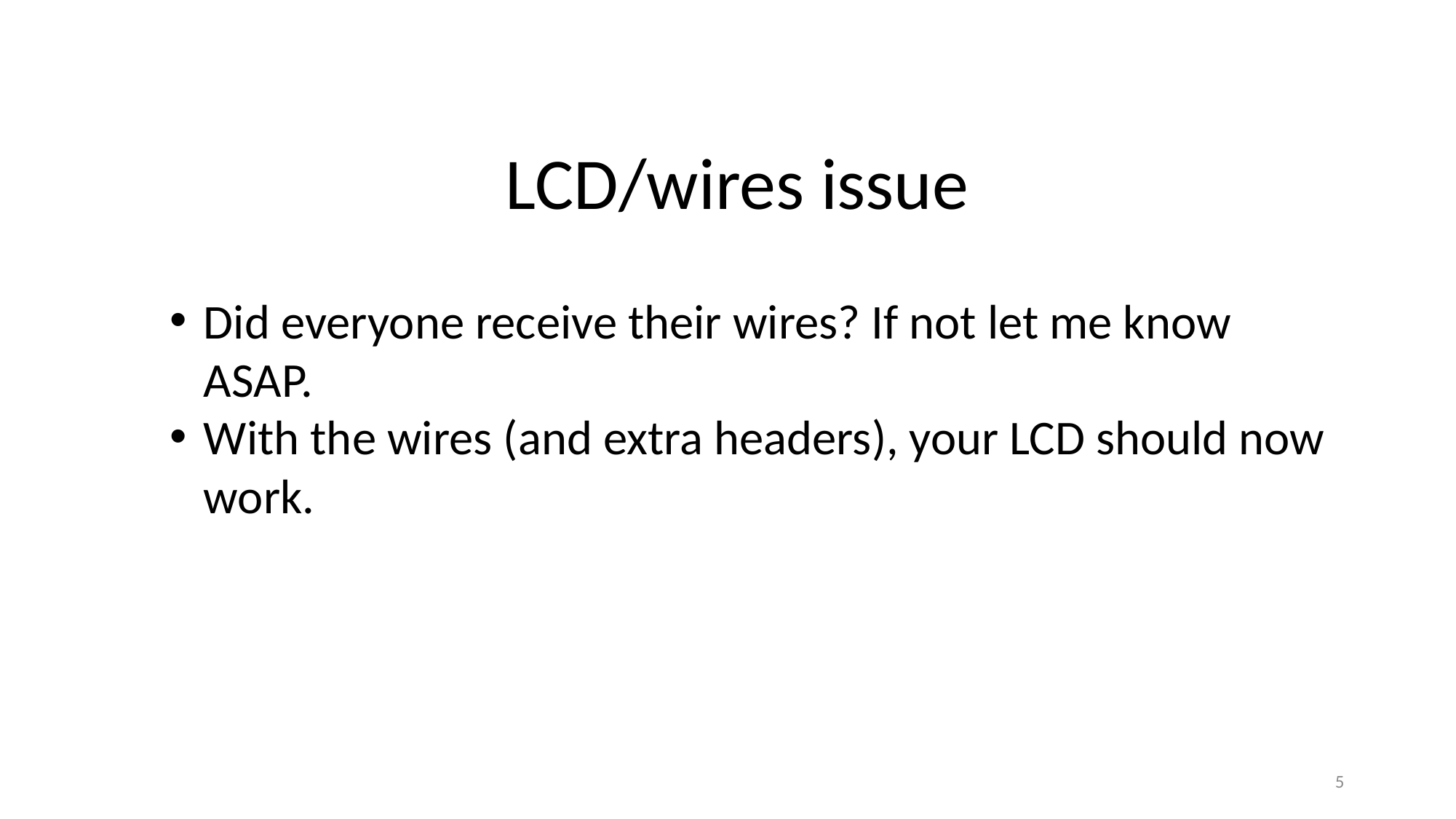

# LCD/wires issue
Did everyone receive their wires? If not let me know ASAP.
With the wires (and extra headers), your LCD should now work.

5